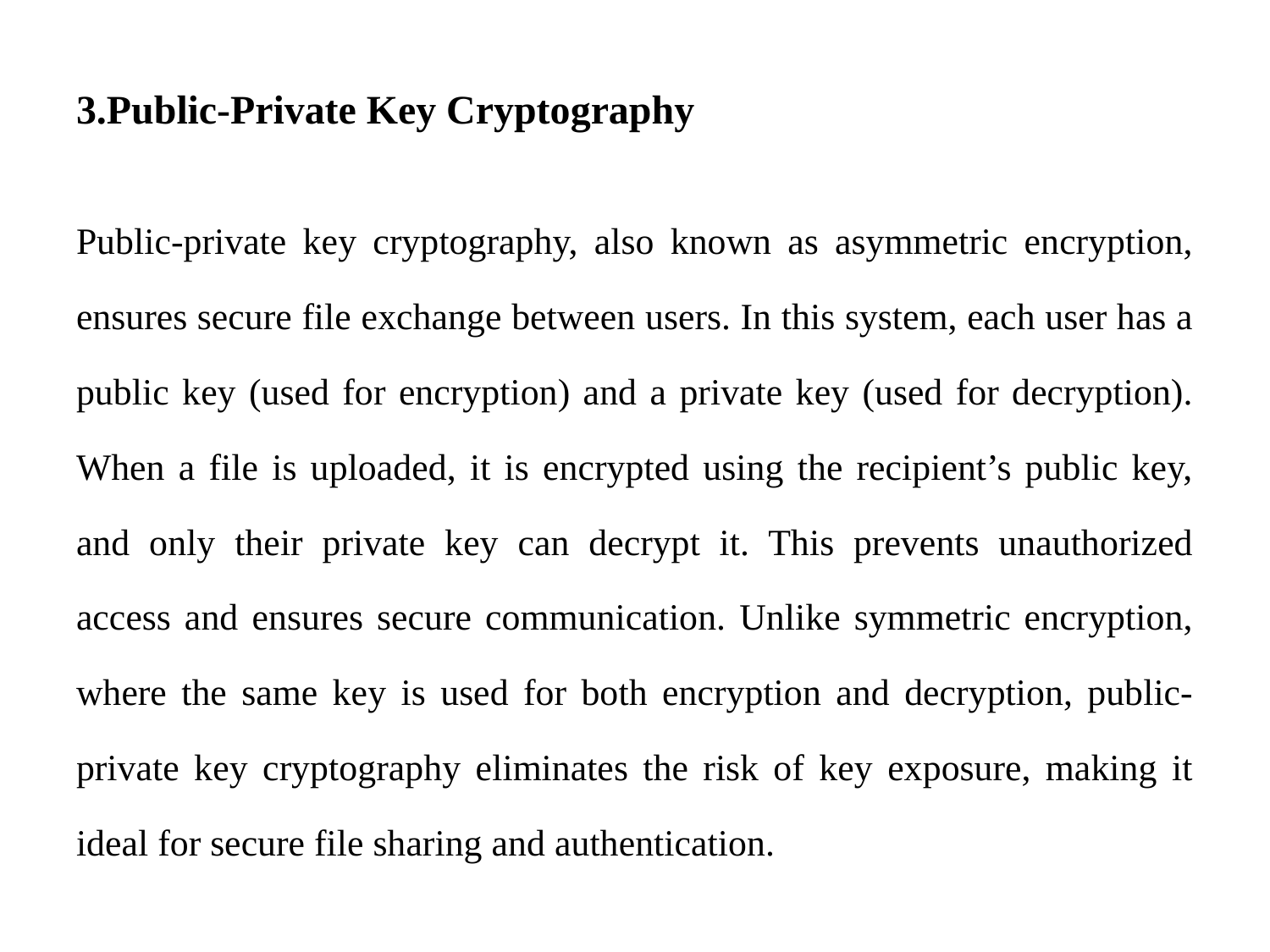

# 3.Public-Private Key Cryptography
Public-private key cryptography, also known as asymmetric encryption, ensures secure file exchange between users. In this system, each user has a public key (used for encryption) and a private key (used for decryption). When a file is uploaded, it is encrypted using the recipient’s public key, and only their private key can decrypt it. This prevents unauthorized access and ensures secure communication. Unlike symmetric encryption, where the same key is used for both encryption and decryption, public-private key cryptography eliminates the risk of key exposure, making it ideal for secure file sharing and authentication.